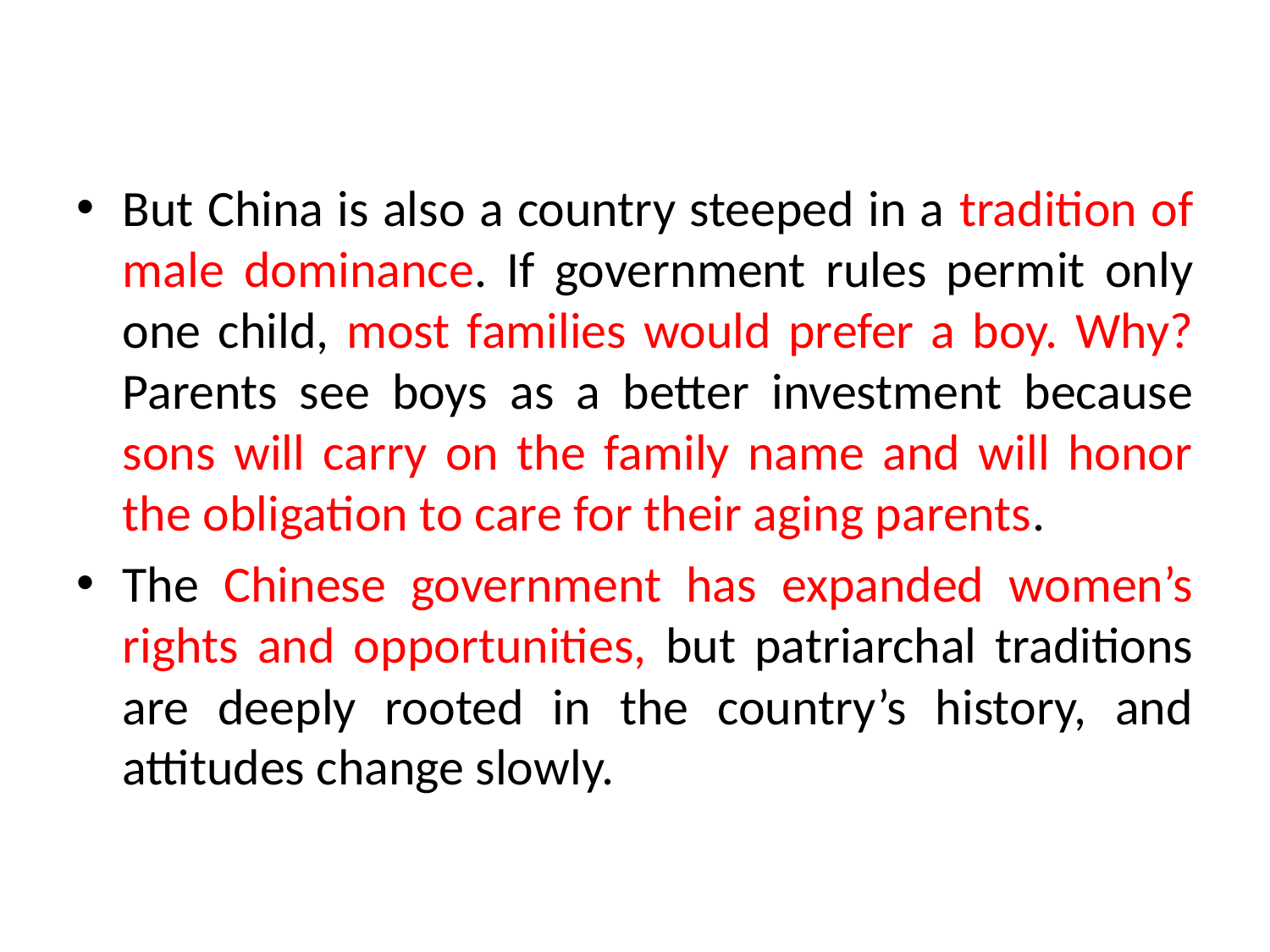

#
But China is also a country steeped in a tradition of male dominance. If government rules permit only one child, most families would prefer a boy. Why? Parents see boys as a better investment because sons will carry on the family name and will honor the obligation to care for their aging parents.
The Chinese government has expanded women’s rights and opportunities, but patriarchal traditions are deeply rooted in the country’s history, and attitudes change slowly.